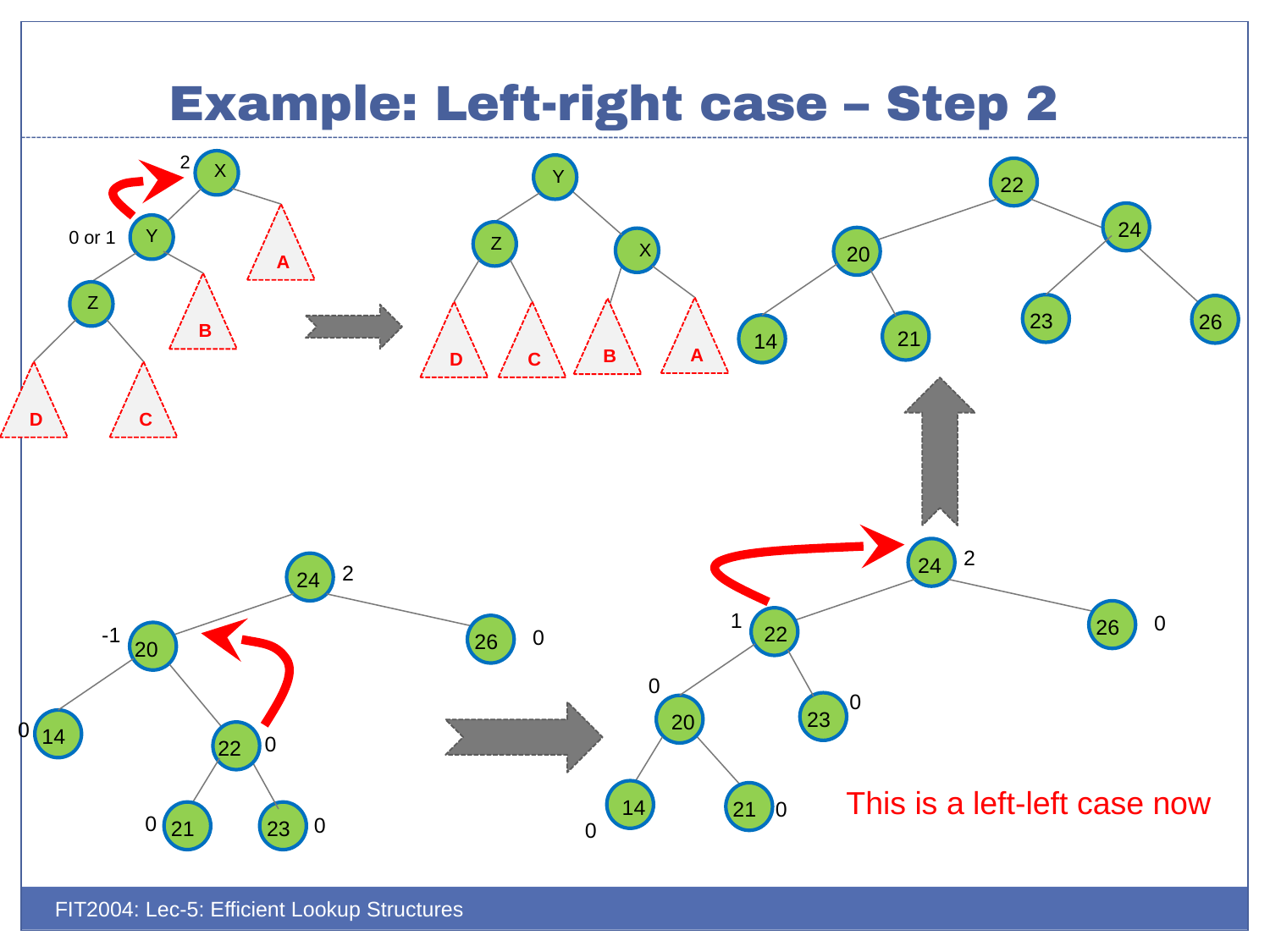

# Example: Left-right case – Step 2
2

  X

  Y

A

  Y
0 or 1

  Z

   X
B

  Z
A
B
D
C

D
C

22

24

20

23

26

21

14

24
2

24
2

26
-1
0

20
0

14

22
0

21

23
0
0

26
1
0

22

0
0

23

20

This is a left-left case now

14

21
0
0
FIT2004: Lec-5: Efficient Lookup Structures